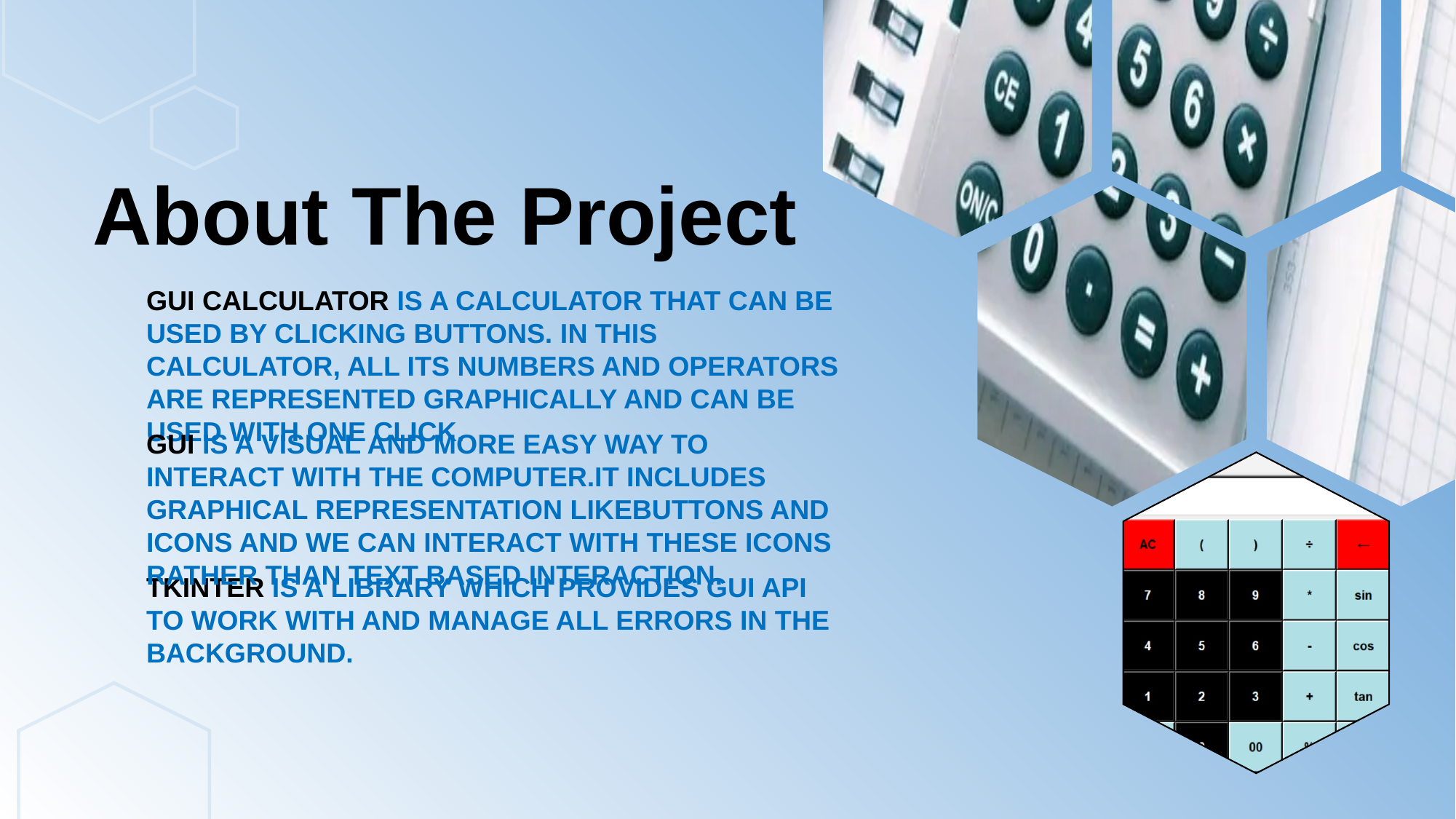

About The Project
GUI CALCULATOR IS A CALCULATOR THAT CAN BE USED BY CLICKING BUTTONS. IN THIS CALCULATOR, ALL ITS NUMBERS AND OPERATORS ARE REPRESENTED GRAPHICALLY AND CAN BE USED WITH ONE CLICK.
GUI IS A VISUAL AND MORE EASY WAY TO INTERACT WITH THE COMPUTER.IT INCLUDES GRAPHICAL REPRESENTATION LIKEBUTTONS AND ICONS AND WE CAN INTERACT WITH THESE ICONS RATHER THAN TEXT BASED INTERACTION.

TKINTER IS A LIBRARY WHICH PROVIDES GUI API TO WORK WITH AND MANAGE ALL ERRORS IN THE BACKGROUND.